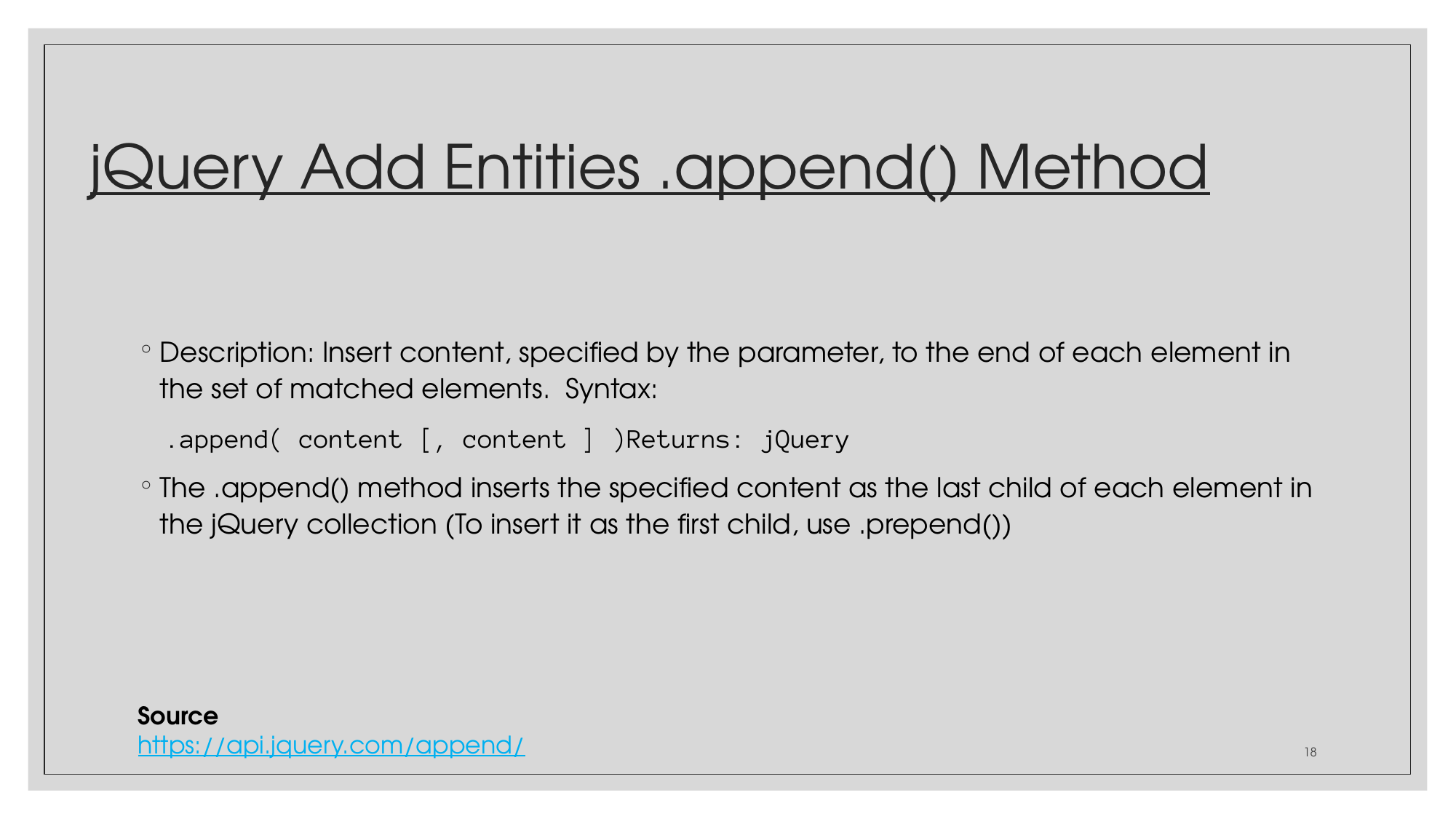

# jQuery Add Entities .append() Method
Description: Insert content, specified by the parameter, to the end of each element in the set of matched elements.  Syntax:
.append( content [, content ] )Returns: jQuery
The .append() method inserts the specified content as the last child of each element in the jQuery collection (To insert it as the first child, use .prepend())

Source
https://api.jquery.com/append/
18